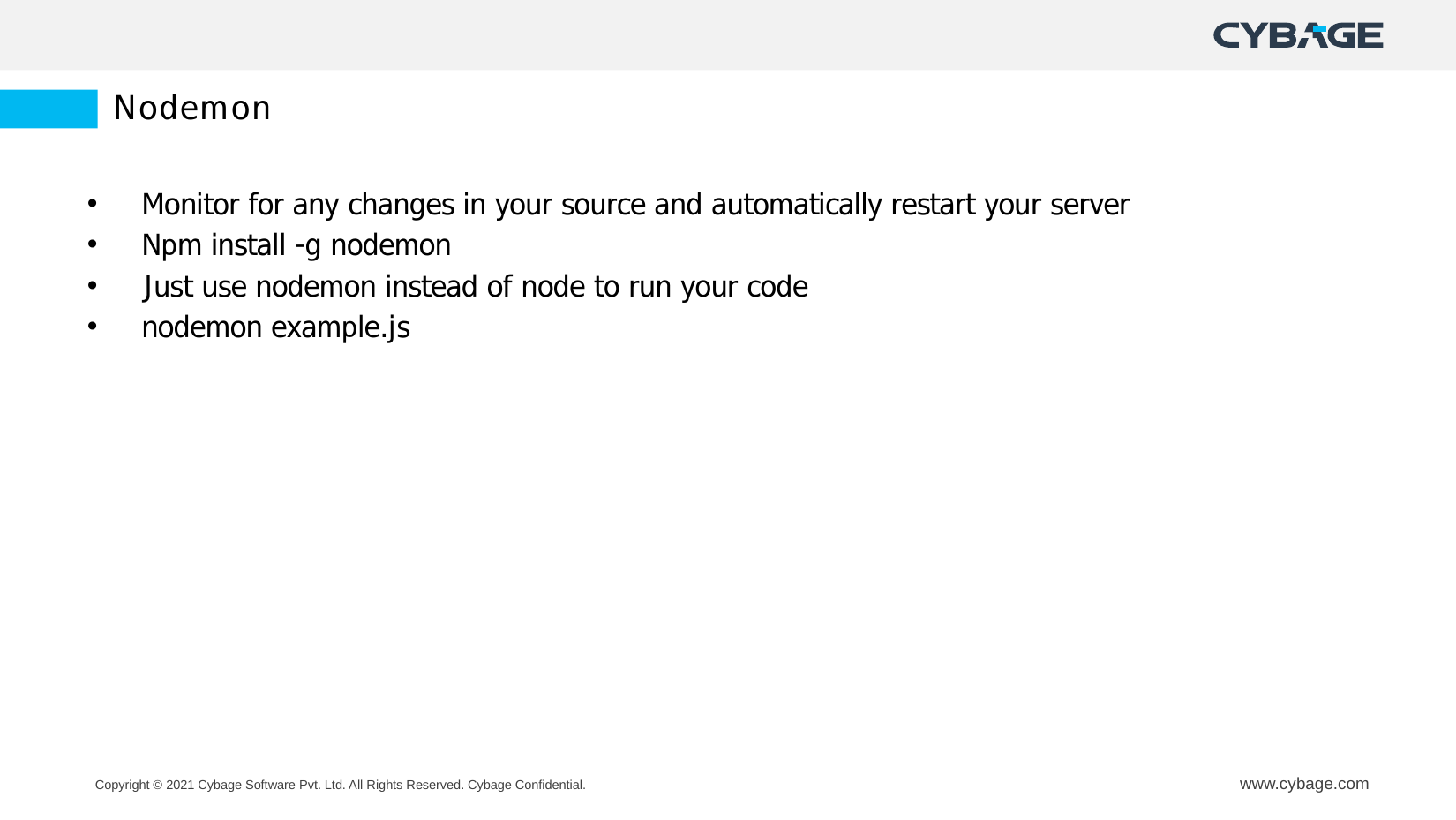

# Nodemon
Monitor for any changes in your source and automatically restart your server
Npm install -g nodemon
Just use nodemon instead of node to run your code
nodemon example.js